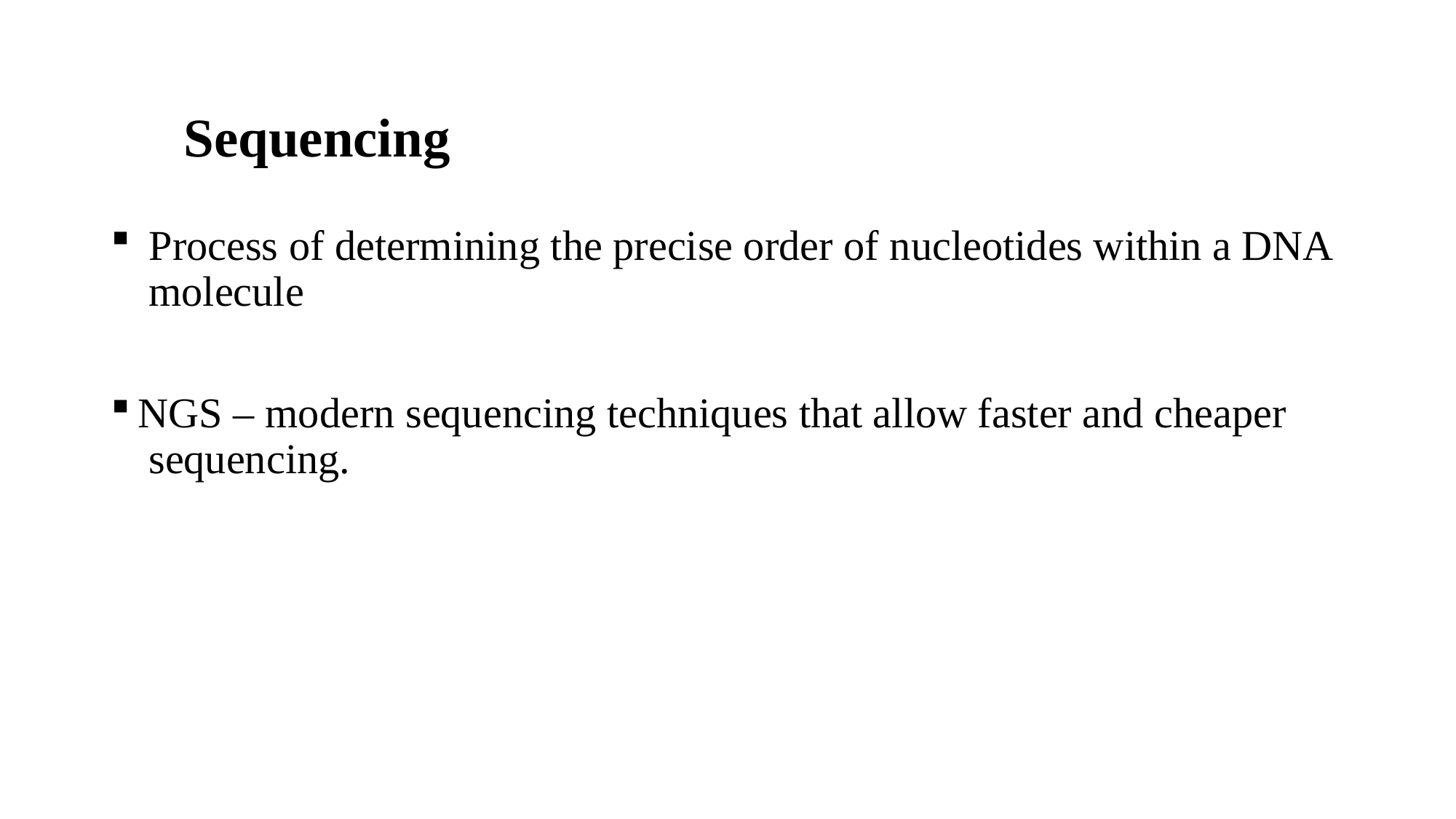

# Sequencing
 Process of determining the precise order of nucleotides within a DNA
 molecule

NGS – modern sequencing techniques that allow faster and cheaper
 sequencing.